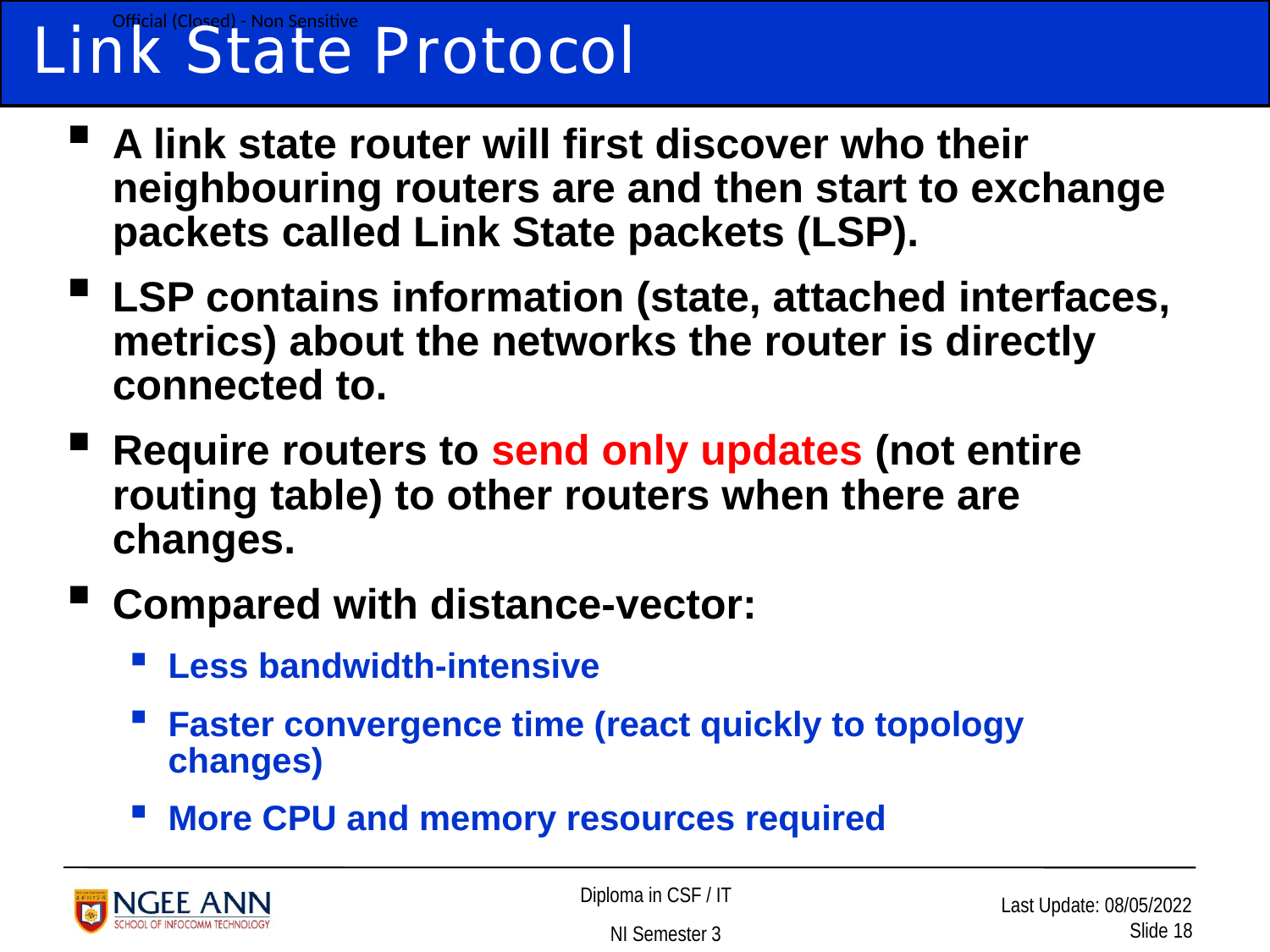

# Link State Protocol
A link state router will first discover who their neighbouring routers are and then start to exchange packets called Link State packets (LSP).
LSP contains information (state, attached interfaces, metrics) about the networks the router is directly connected to.
Require routers to send only updates (not entire routing table) to other routers when there are changes.
Compared with distance-vector:
Less bandwidth-intensive
Faster convergence time (react quickly to topology changes)
More CPU and memory resources required